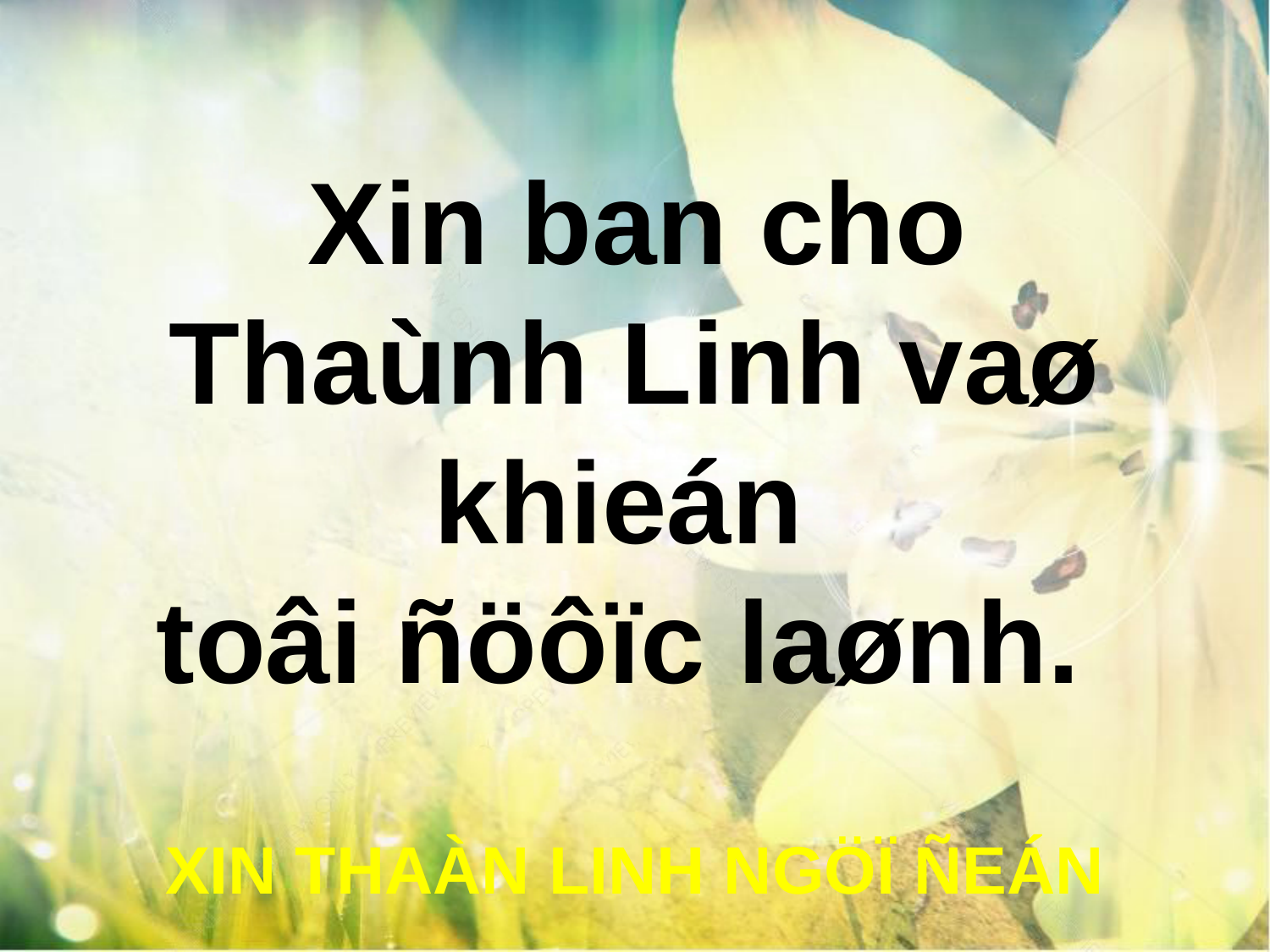

Xin ban cho
Thaùnh Linh vaø khieán
toâi ñöôïc laønh.
XIN THAÀN LINH NGÖÏ ÑEÁN